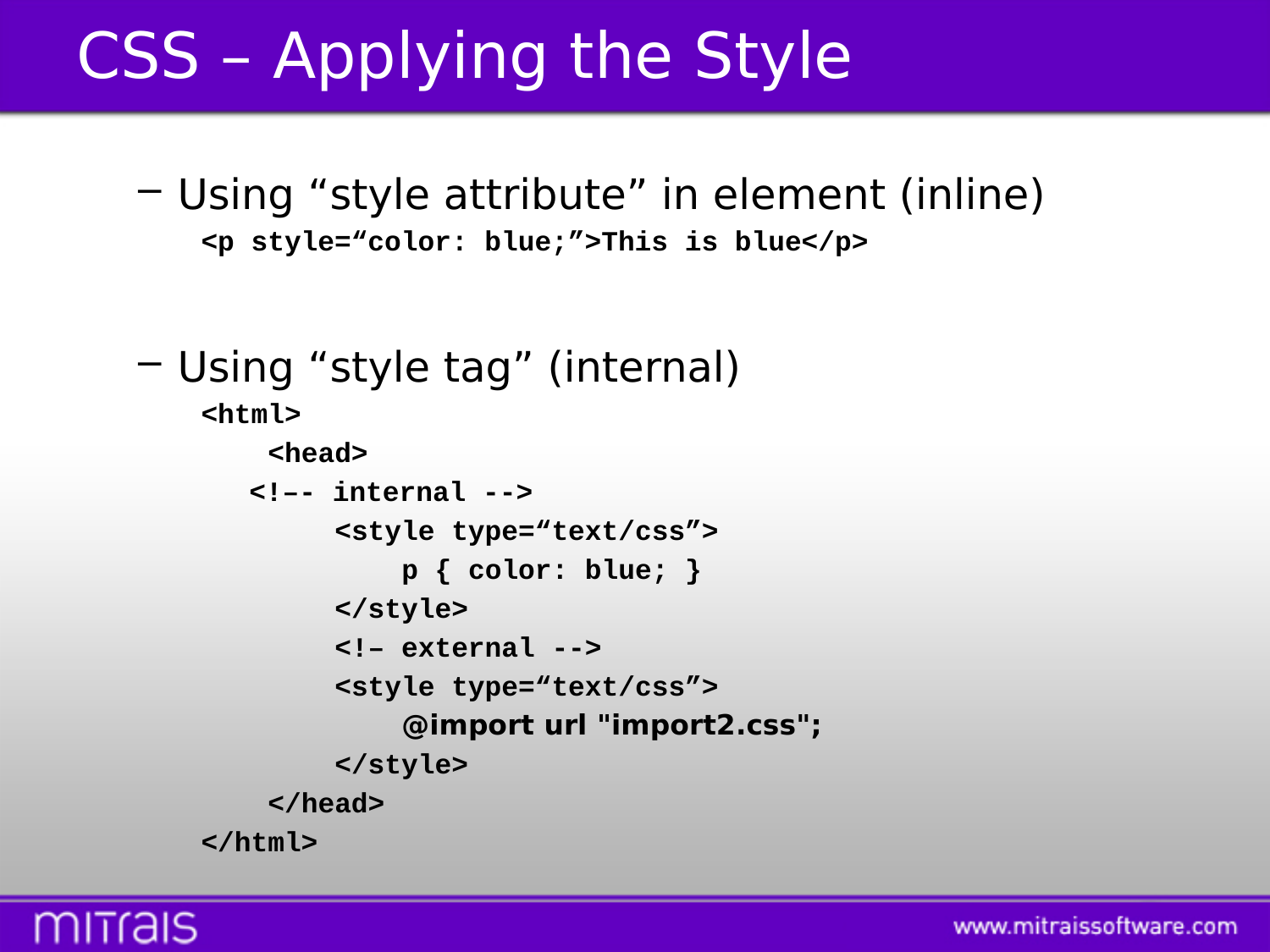

# CSS – Applying the Style
Using “style attribute” in element (inline)
<p style=“color: blue;”>This is blue</p>

Using “style tag” (internal)
<html>
    <head>
		 <!–- internal -->
        <style type=“text/css”>
            p { color: blue; }
        </style>
        <!– external -->
        <style type=“text/css”>
            @import url "import2.css";
        </style>
    </head>
</html>